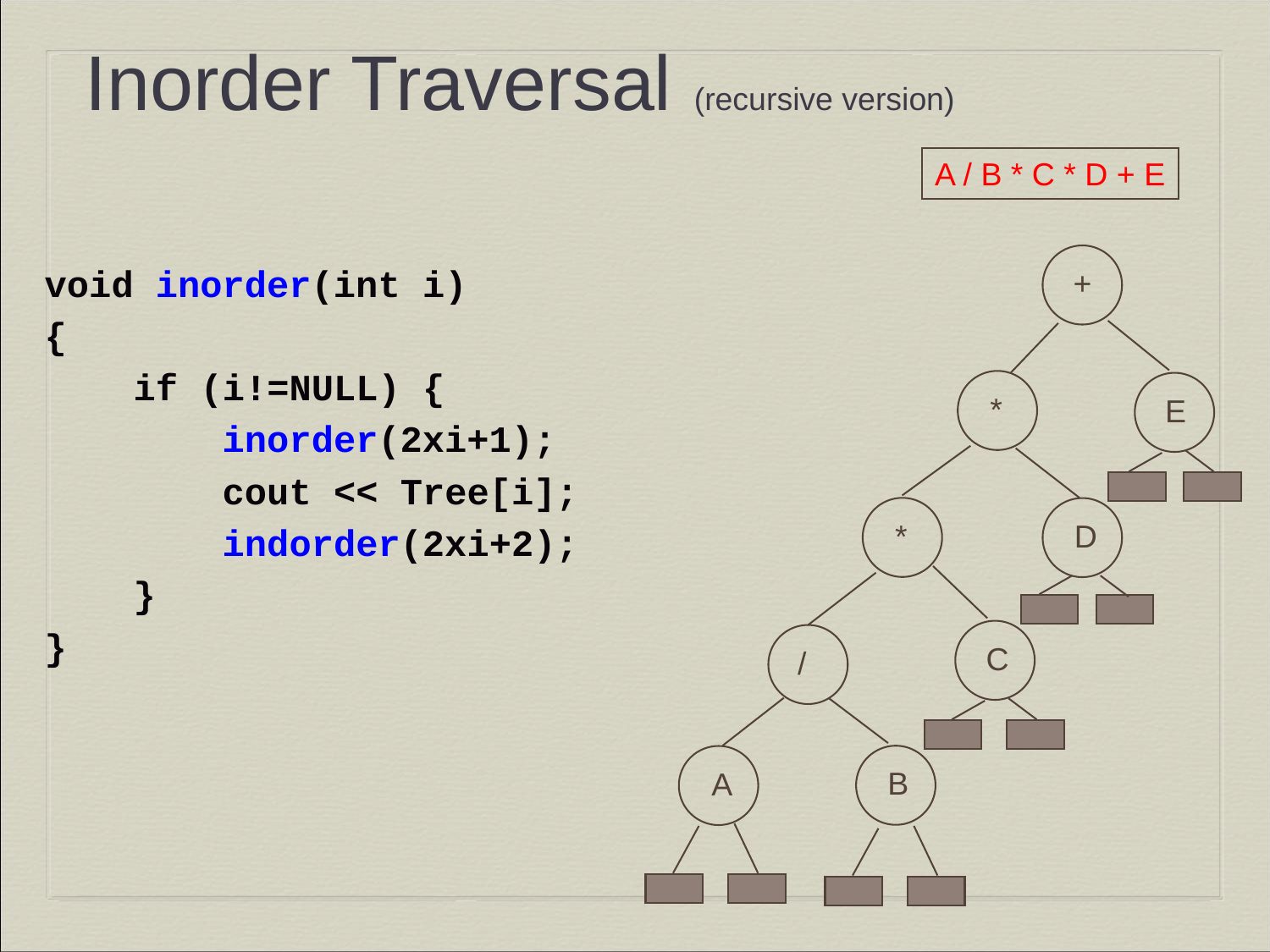

Inorder Traversal (recursive version)
A / B * C * D + E

+
void inorder(int i)
{
    if (i!=NULL) {
        inorder(2xi+1);
        cout << Tree[i];
        indorder(2xi+2);
    }
}

*

E

*

D

C

/

B

A